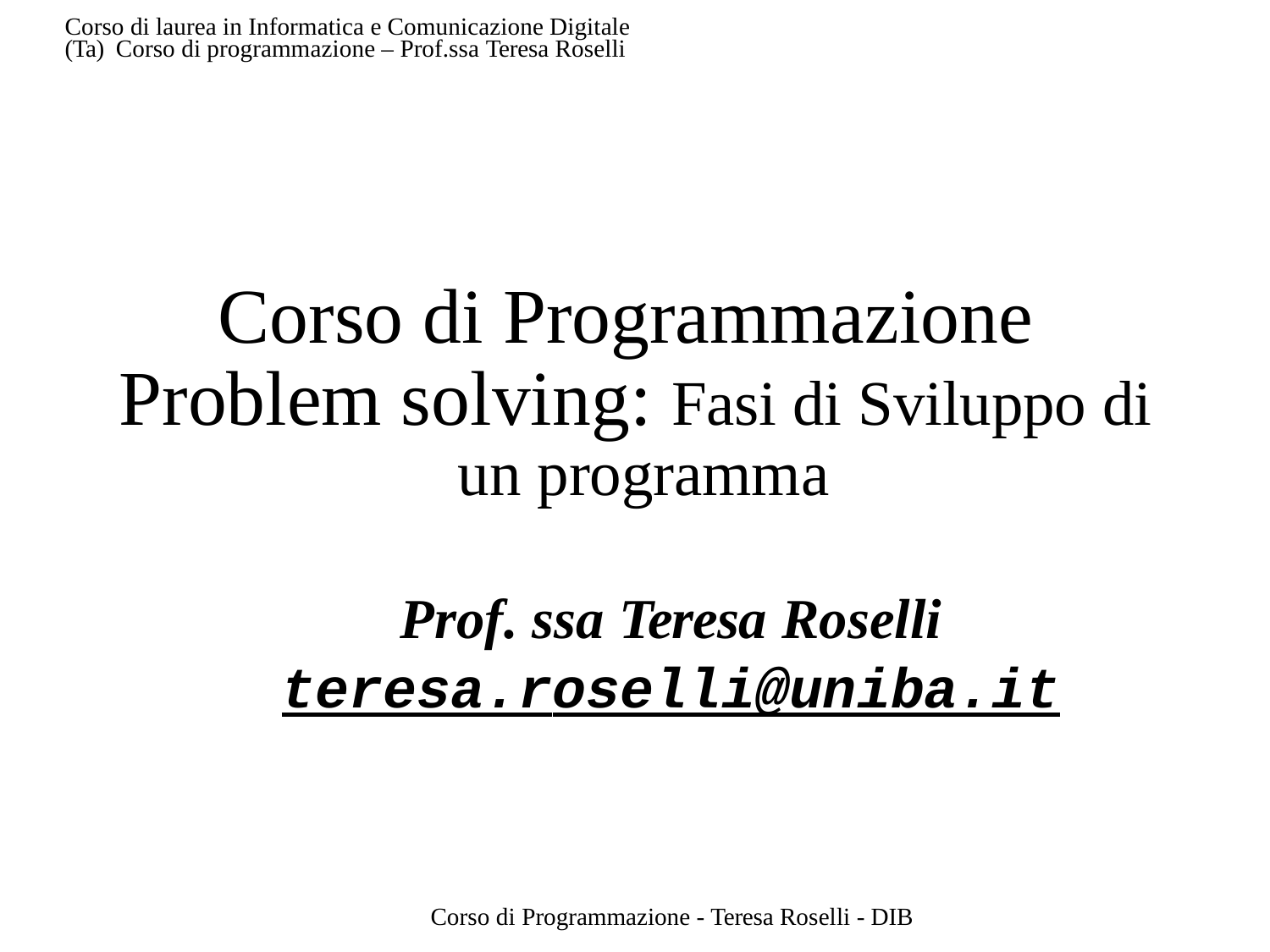

Corso di laurea in Informatica e Comunicazione Digitale (Ta)  Corso di programmazione – Prof.ssa Teresa Roselli
# Corso di Programmazione  Problem solving: Fasi di Sviluppo di  un programma
Prof. ssa Teresa Roselli
teresa.roselli@uniba.it
Corso di Programmazione - Teresa Roselli - DIB